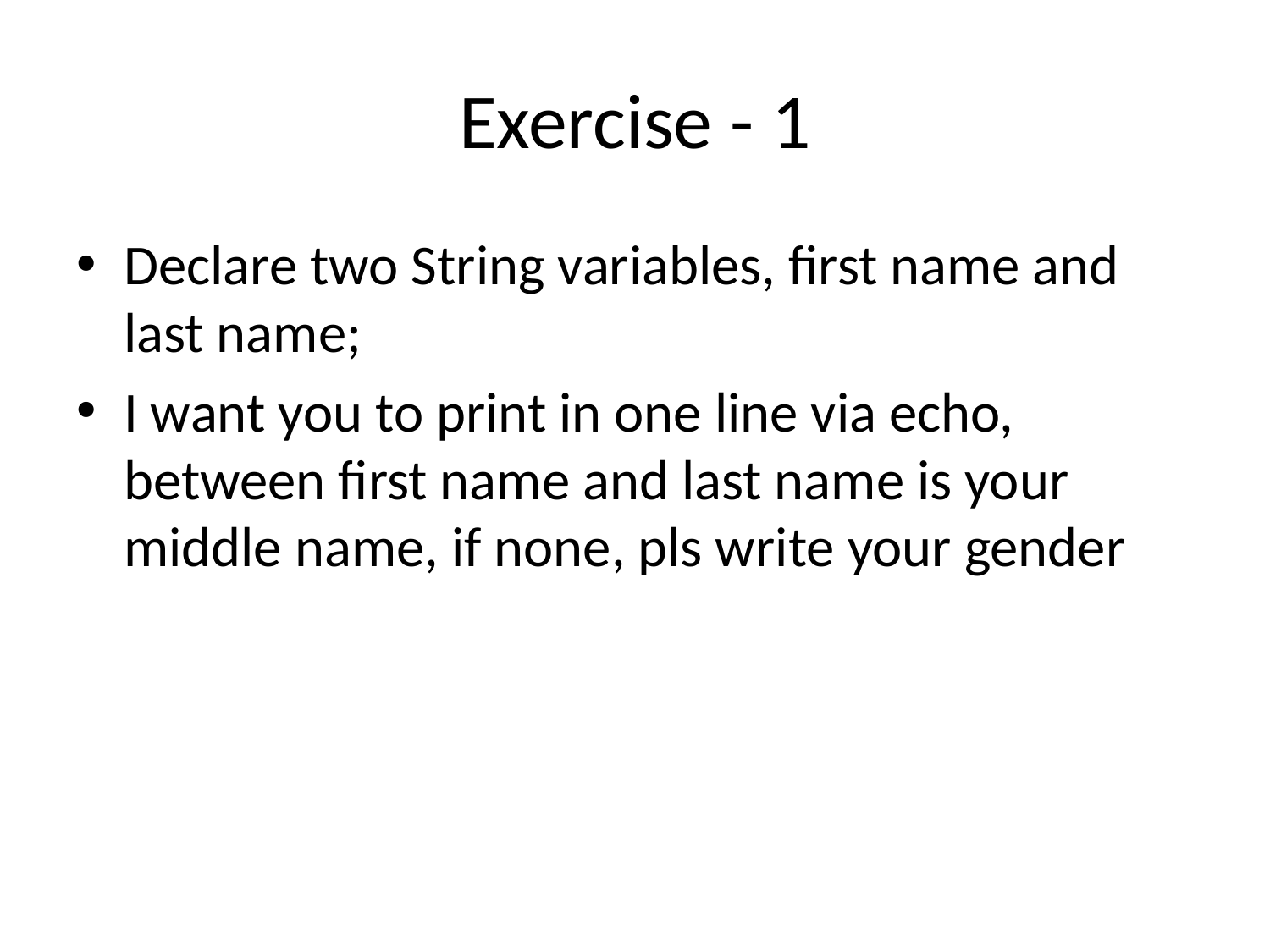

# Exercise - 1
Declare two String variables, first name and last name;
I want you to print in one line via echo, between first name and last name is your middle name, if none, pls write your gender